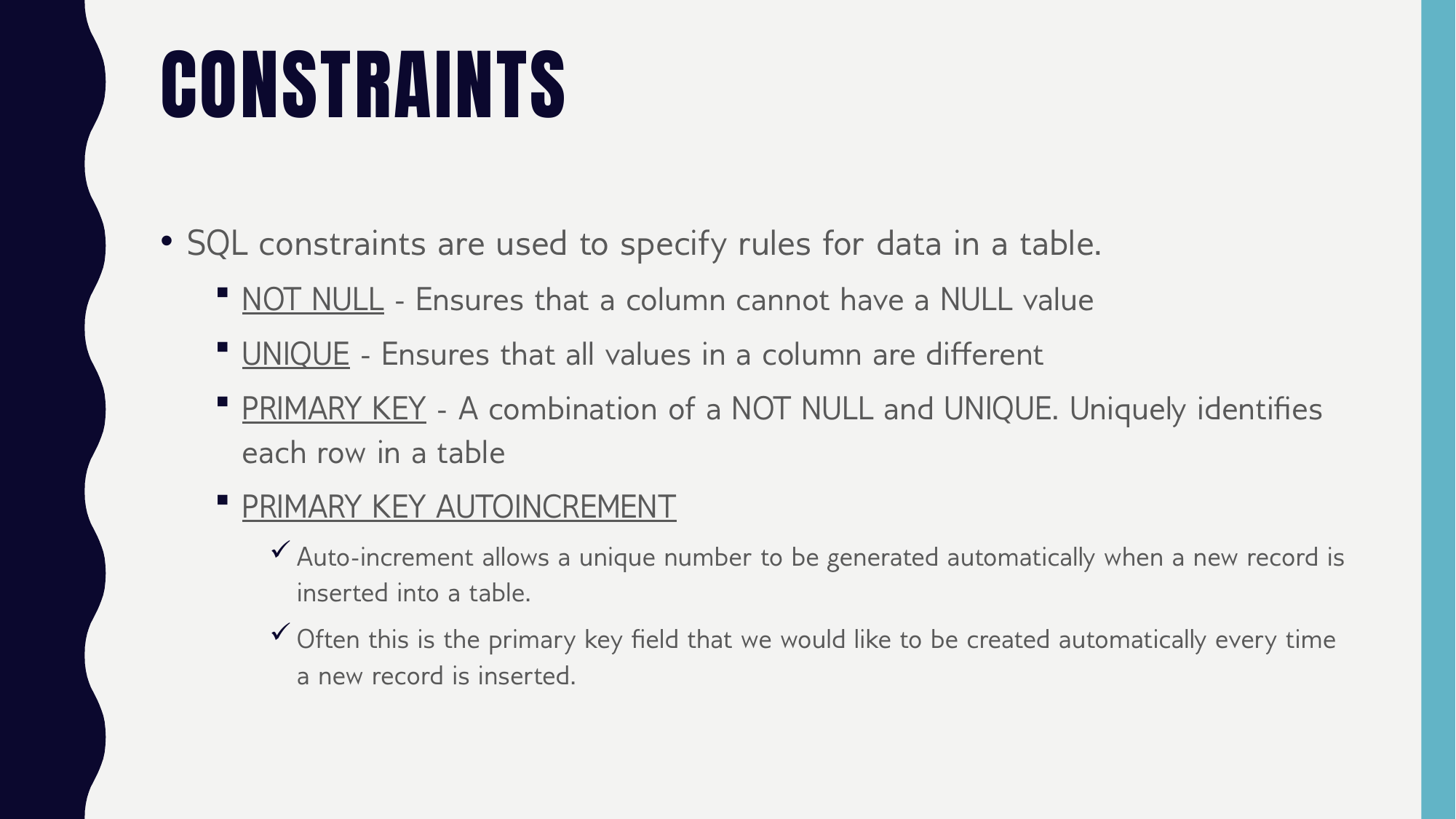

# CONSTRAINTS
SQL constraints are used to specify rules for data in a table.
NOT NULL - Ensures that a column cannot have a NULL value
UNIQUE - Ensures that all values in a column are different
PRIMARY KEY - A combination of a NOT NULL and UNIQUE. Uniquely identifies each row in a table
PRIMARY KEY AUTOINCREMENT
Auto-increment allows a unique number to be generated automatically when a new record is inserted into a table.
Often this is the primary key field that we would like to be created automatically every time a new record is inserted.